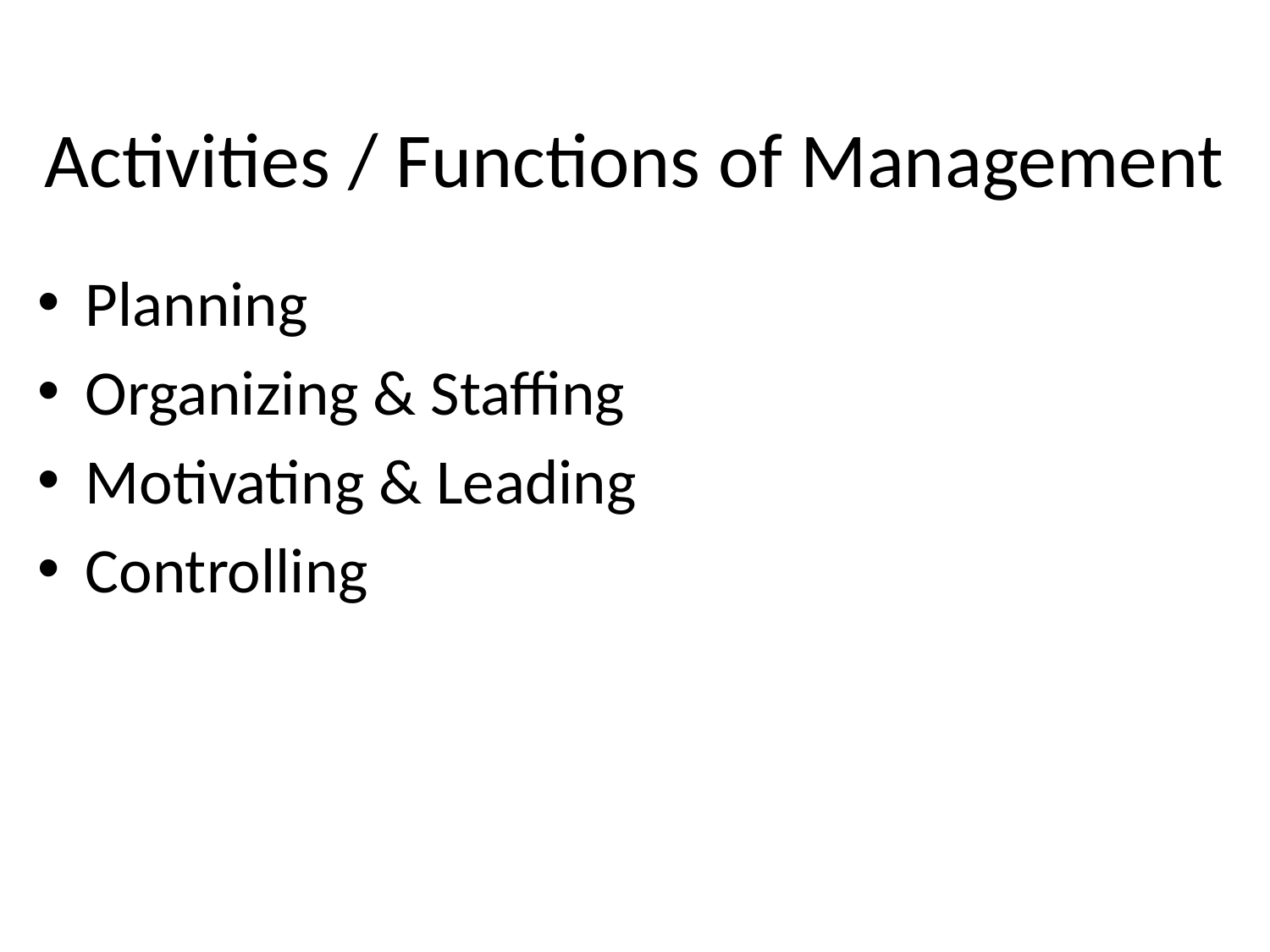

# Activities / Functions of Management
Planning
Organizing & Staffing
Motivating & Leading
Controlling